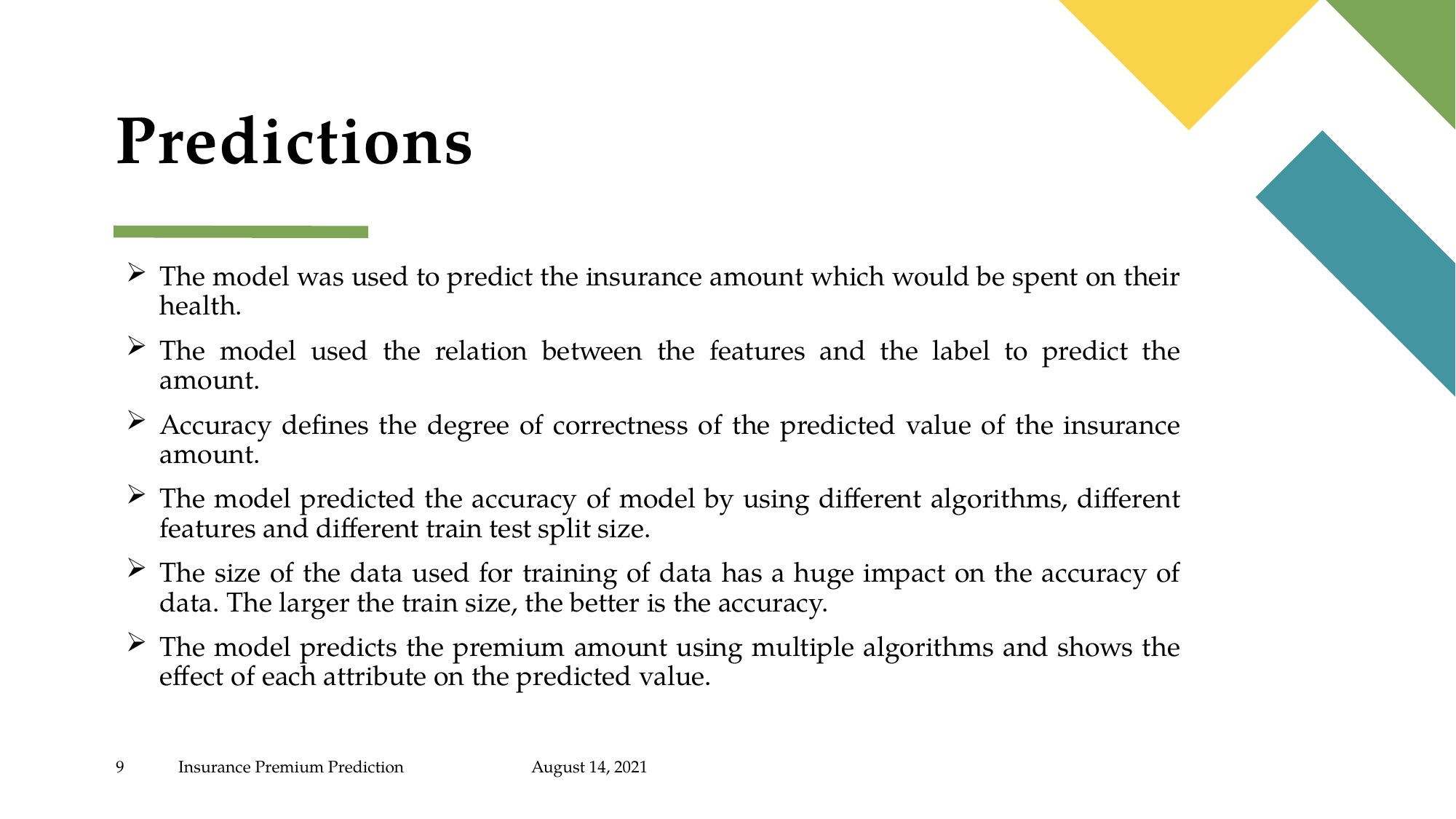

# Predictions
The model was used to predict the insurance amount which would be spent on their health.
The model used the relation between the features and the label to predict the amount.
Accuracy defines the degree of correctness of the predicted value of the insurance amount.
The model predicted the accuracy of model by using different algorithms, different features and different train test split size.
The size of the data used for training of data has a huge impact on the accuracy of data. The larger the train size, the better is the accuracy.
The model predicts the premium amount using multiple algorithms and shows the effect of each attribute on the predicted value.
9
Insurance Premium Prediction
August 14, 2021